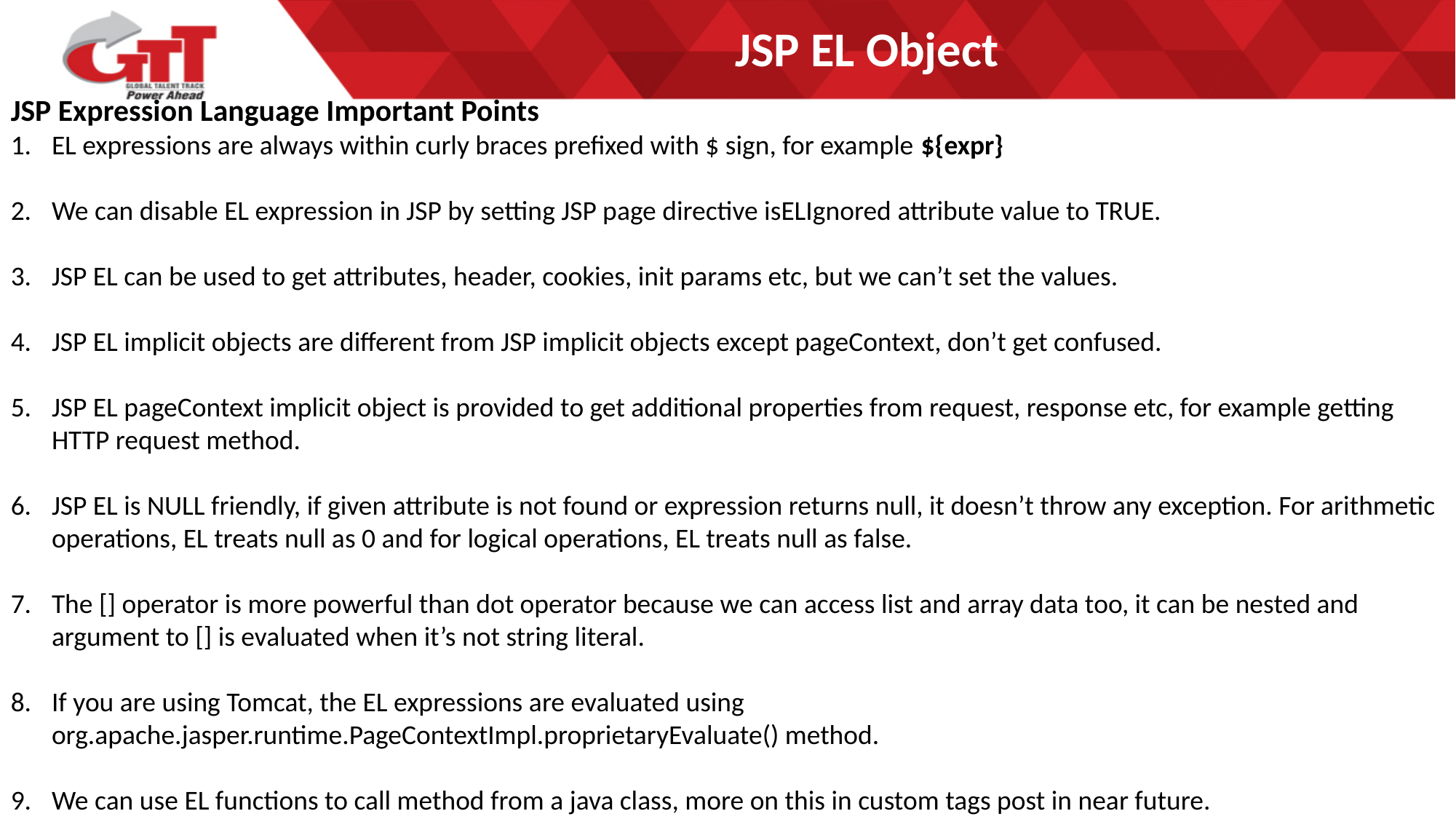

# JSP EL Object
JSP Expression Language Important Points
EL expressions are always within curly braces prefixed with $ sign, for example ${expr}

We can disable EL expression in JSP by setting JSP page directive isELIgnored attribute value to TRUE.

JSP EL can be used to get attributes, header, cookies, init params etc, but we can’t set the values.

JSP EL implicit objects are different from JSP implicit objects except pageContext, don’t get confused.

JSP EL pageContext implicit object is provided to get additional properties from request, response etc, for example getting HTTP request method.

JSP EL is NULL friendly, if given attribute is not found or expression returns null, it doesn’t throw any exception. For arithmetic operations, EL treats null as 0 and for logical operations, EL treats null as false.

The [] operator is more powerful than dot operator because we can access list and array data too, it can be nested and argument to [] is evaluated when it’s not string literal.

If you are using Tomcat, the EL expressions are evaluated using org.apache.jasper.runtime.PageContextImpl.proprietaryEvaluate() method.

We can use EL functions to call method from a java class, more on this in custom tags post in near future.